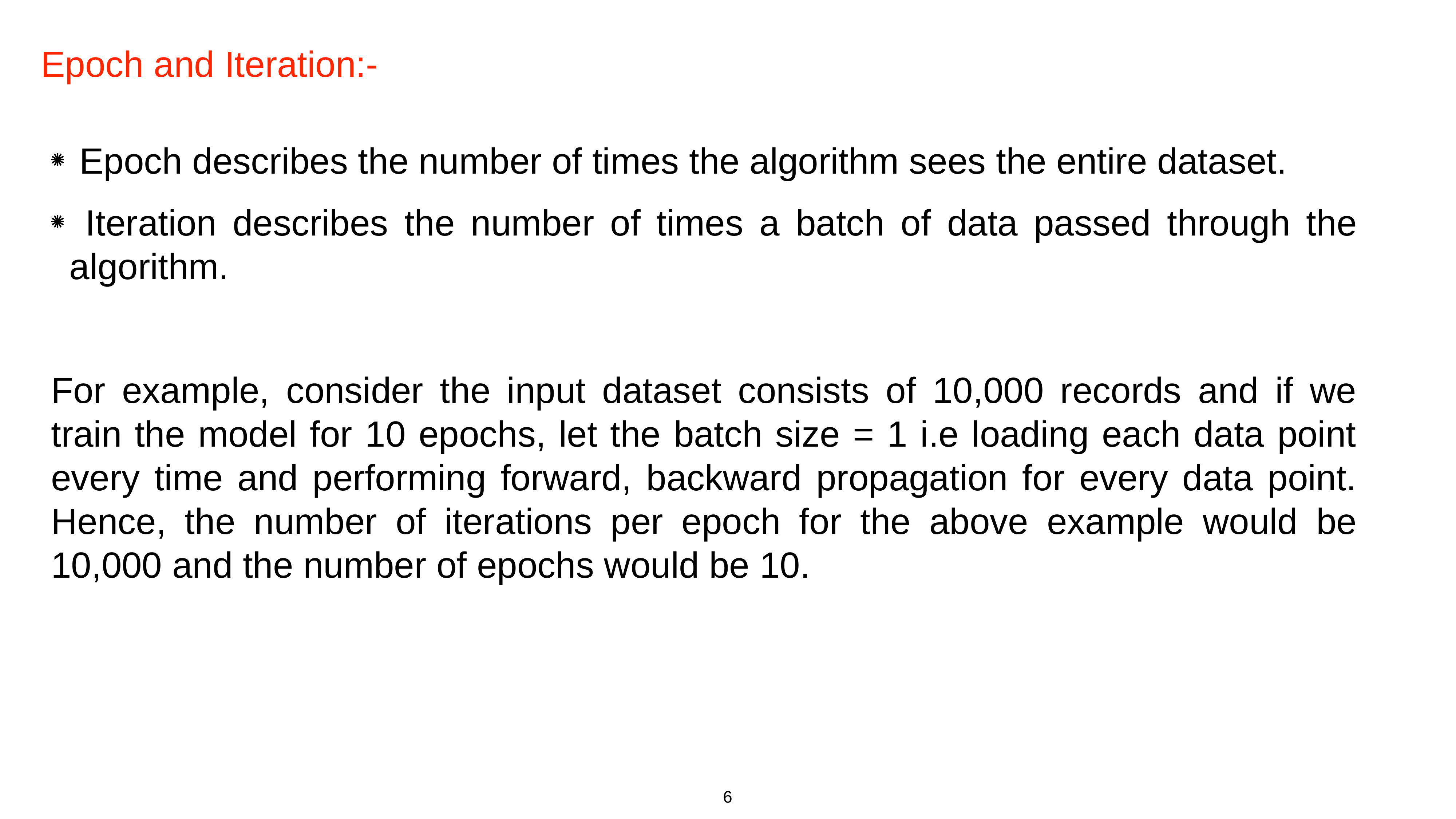

Epoch and Iteration:-
 Epoch describes the number of times the algorithm sees the entire dataset.
 Iteration describes the number of times a batch of data passed through the algorithm.

For example, consider the input dataset consists of 10,000 records and if we train the model for 10 epochs, let the batch size = 1 i.e loading each data point every time and performing forward, backward propagation for every data point. Hence, the number of iterations per epoch for the above example would be 10,000 and the number of epochs would be 10.
6